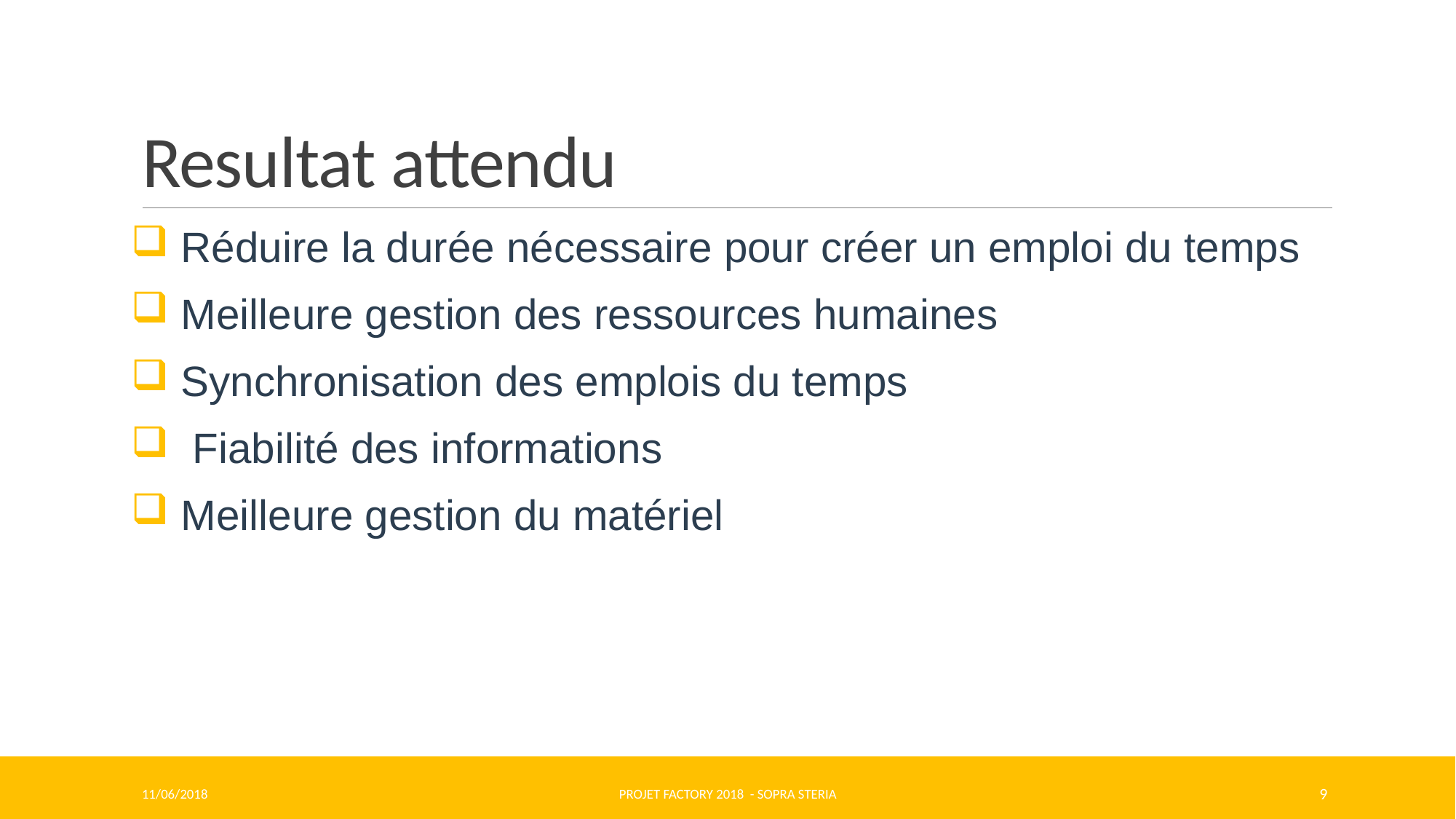

# Resultat attendu
 Réduire la durée nécessaire pour créer un emploi du temps
 Meilleure gestion des ressources humaines
 Synchronisation des emplois du temps
  Fiabilité des informations
 Meilleure gestion du matériel

11/06/2018
Projet Factory 2018  - SOPRA STERIA
9